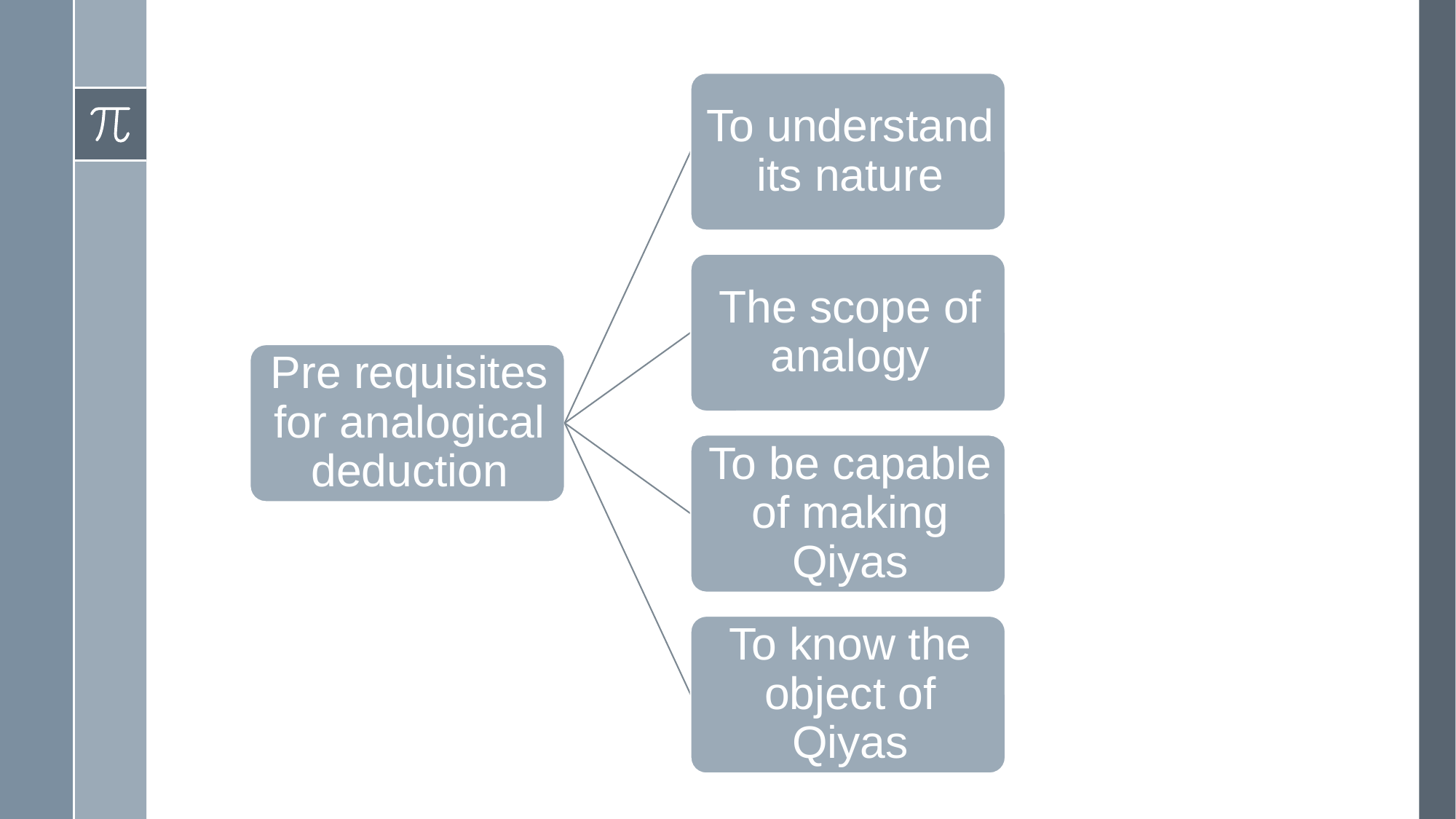

Pre requisites for analogical deduction

To understand its nature

The scope of analogy

To be capable of making Qiyas

To know the object of Qiyas